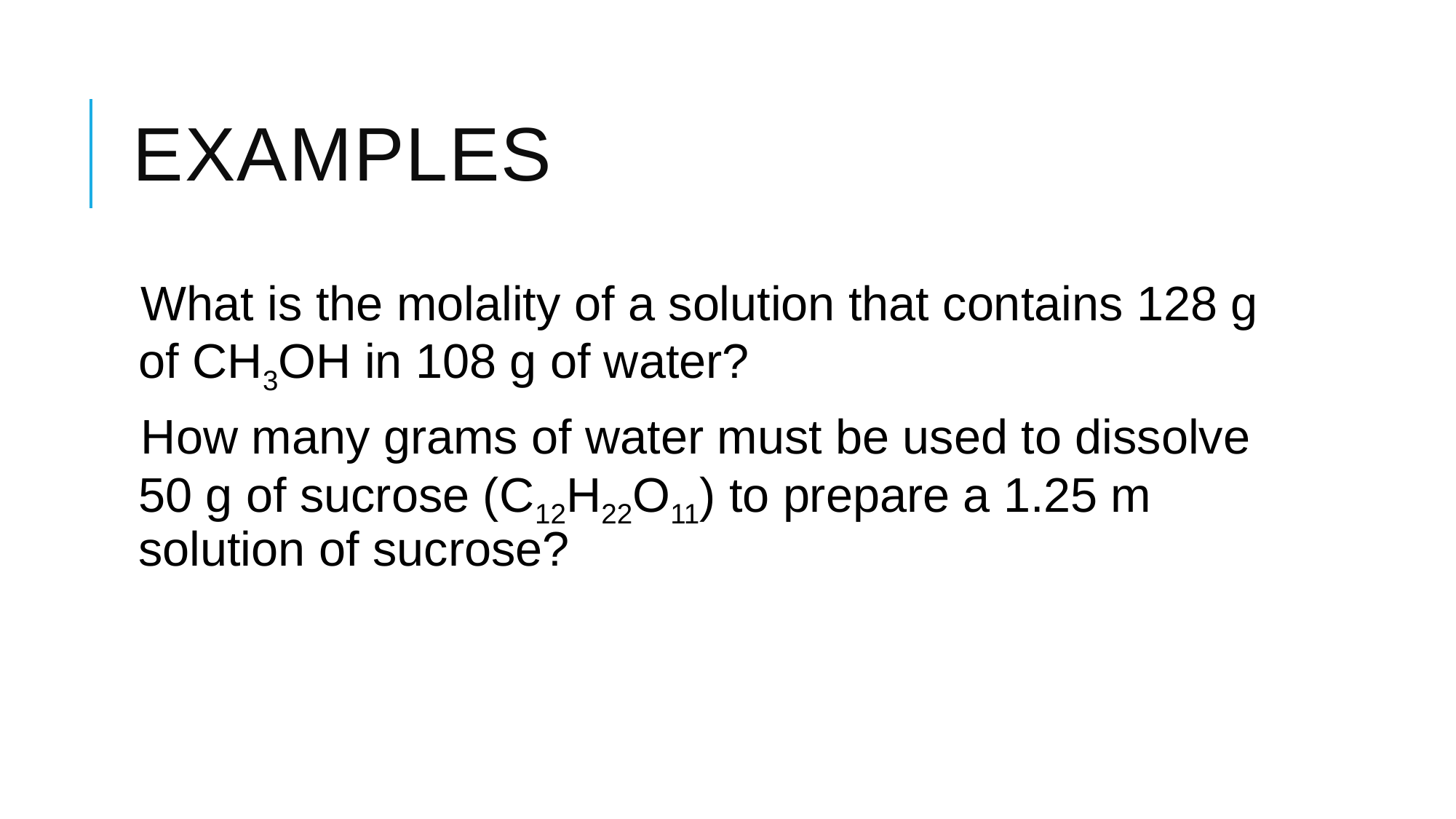

# Examples
What is the molality of a solution that contains 128 g of CH3OH in 108 g of water?
How many grams of water must be used to dissolve 50 g of sucrose (C12H22O11) to prepare a 1.25 m solution of sucrose?